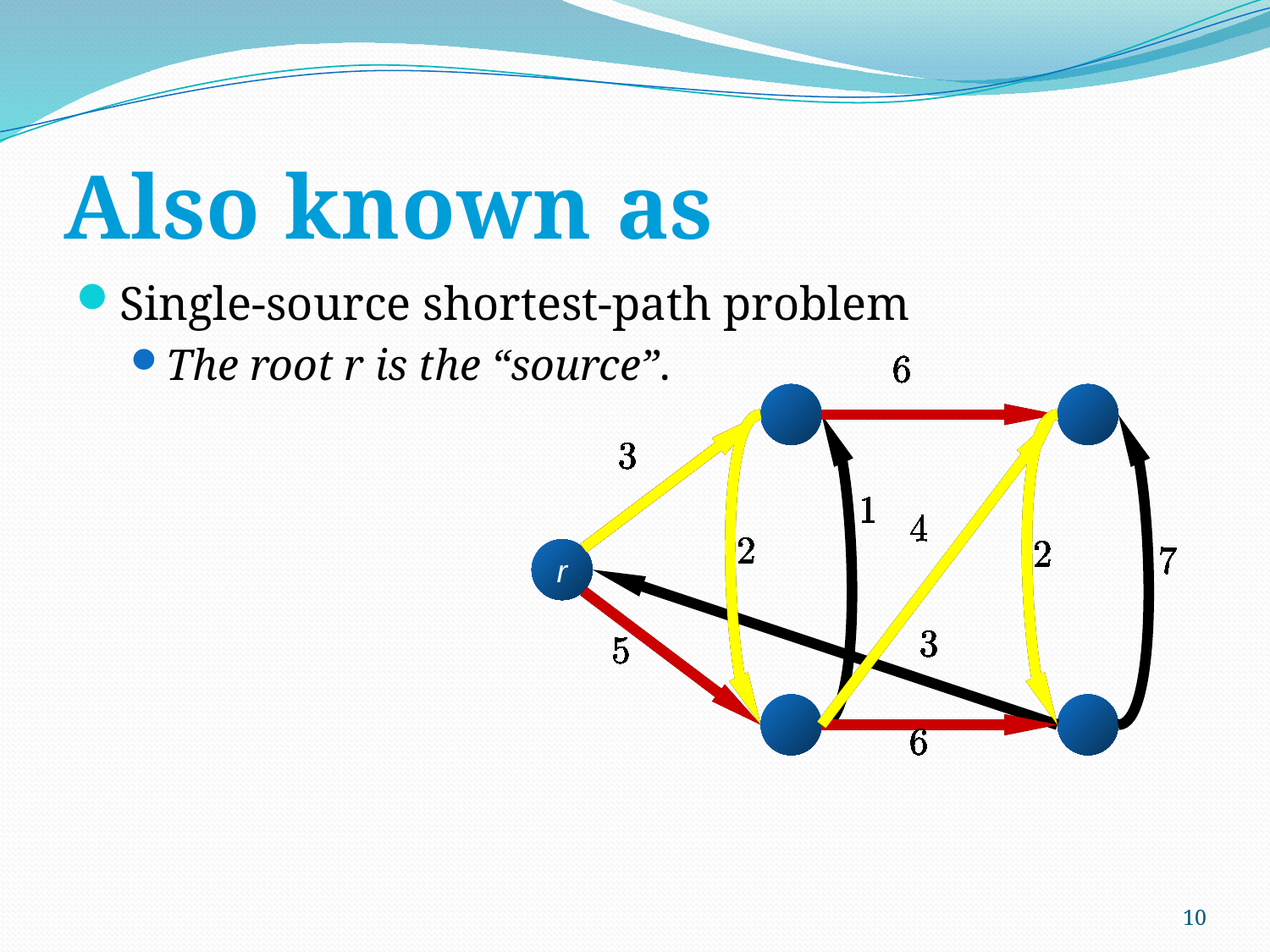

# Also known as
Single-source shortest-path problem
The root r is the “source”.

r

10